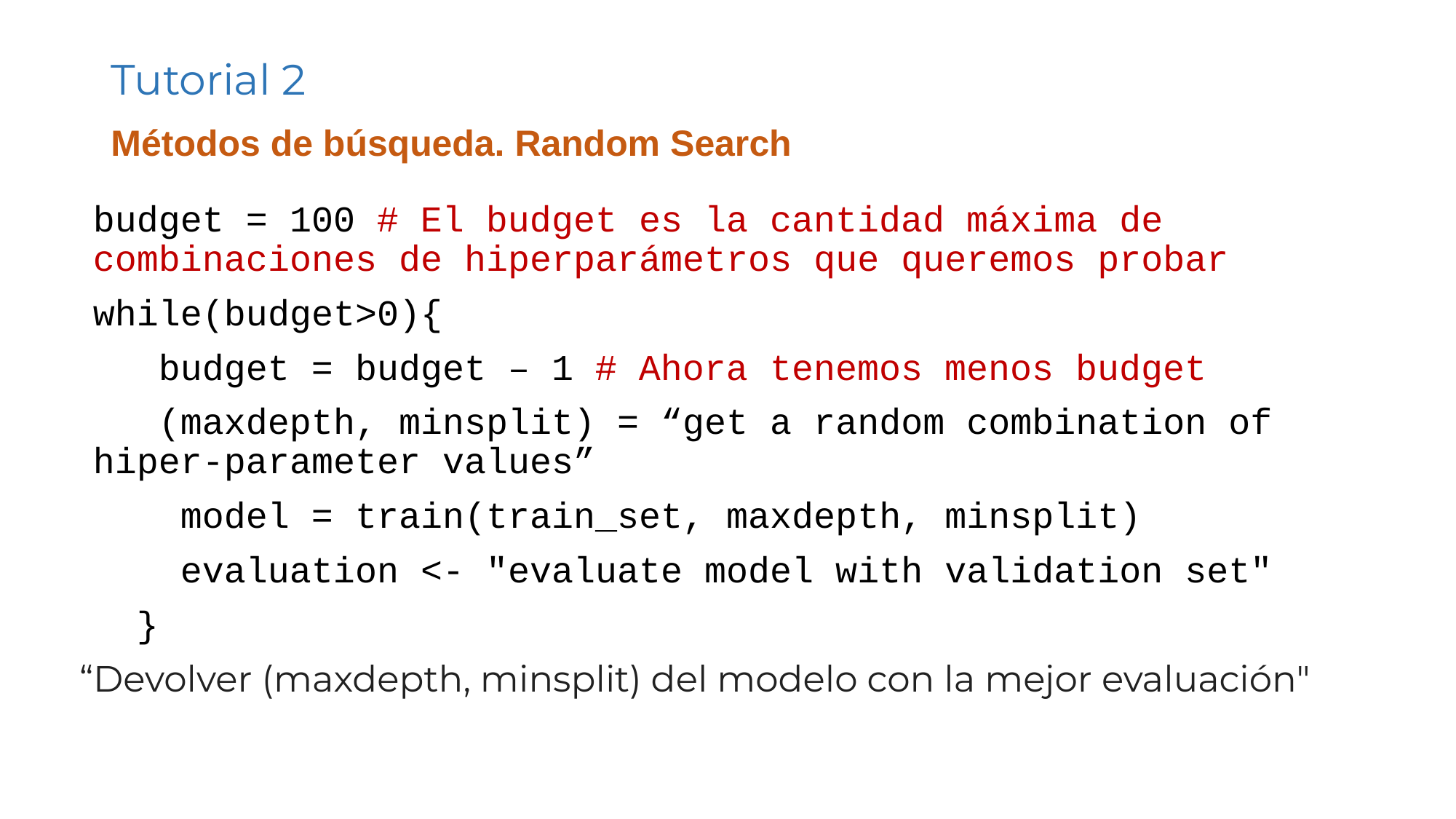

# Tutorial 2
Métodos de búsqueda. Random Search
budget = 100 # El budget es la cantidad máxima de combinaciones de hiperparámetros que queremos probar
while(budget>0){
   budget = budget – 1 # Ahora tenemos menos budget
   (maxdepth, minsplit) = “get a random combination of hiper-parameter values”
    model = train(train_set, maxdepth, minsplit)
    evaluation <- "evaluate model with validation set"
  }
“Devolver (maxdepth, minsplit) del modelo con la mejor evaluación"